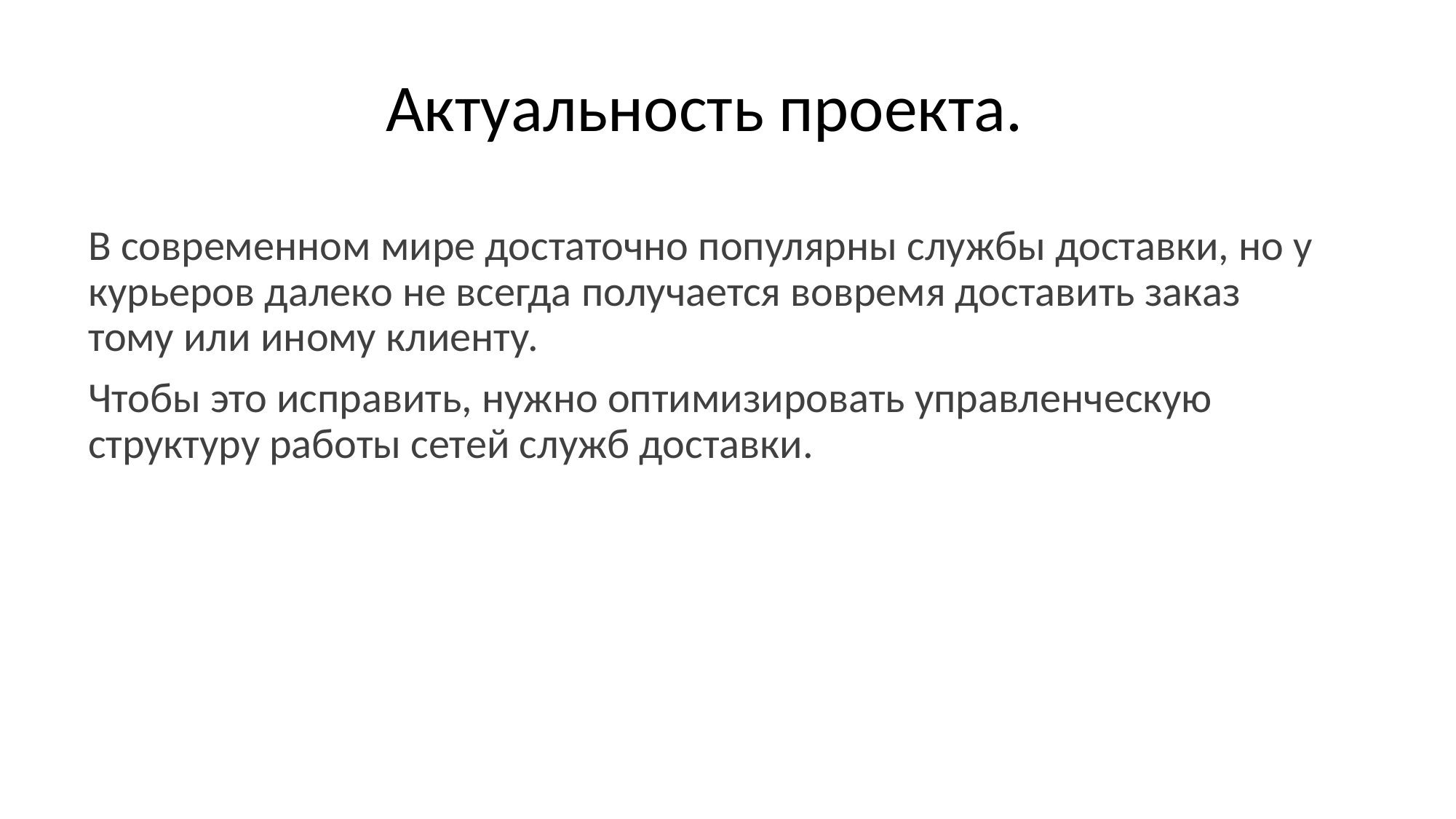

# Актуальность проекта.
В современном мире достаточно популярны службы доставки, но у курьеров далеко не всегда получается вовремя доставить заказ тому или иному клиенту.
Чтобы это исправить, нужно оптимизировать управленческую структуру работы сетей служб доставки.